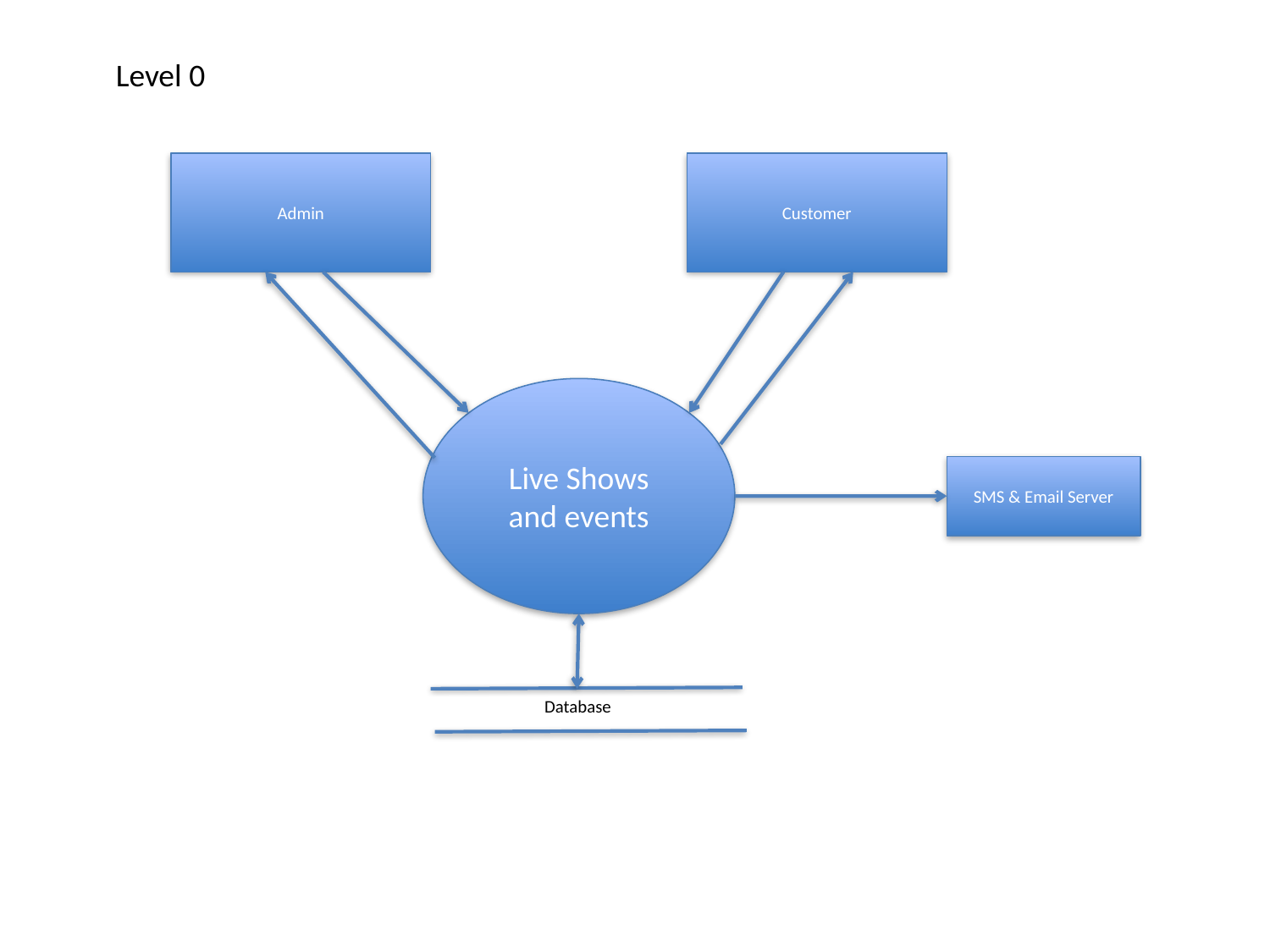

Level 0
Admin
Customer
Live Shows and events
SMS & Email Server
Database